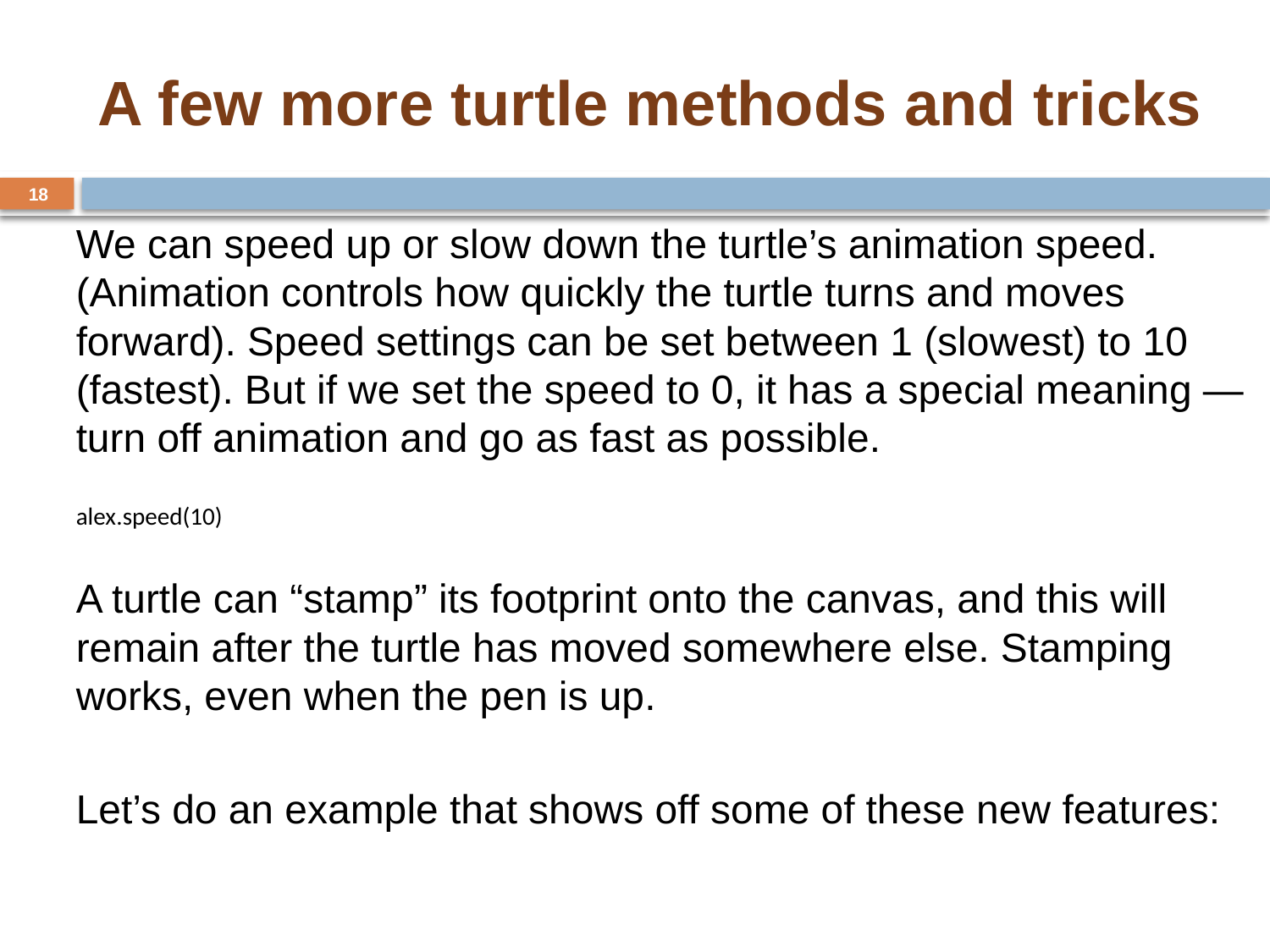

# A few more turtle methods and tricks
18
We can speed up or slow down the turtle’s animation speed. (Animation controls how quickly the turtle turns and moves forward). Speed settings can be set between 1 (slowest) to 10 (fastest). But if we set the speed to 0, it has a special meaning — turn off animation and go as fast as possible.

alex.speed(10)

A turtle can “stamp” its footprint onto the canvas, and this will remain after the turtle has moved somewhere else. Stamping works, even when the pen is up.

Let’s do an example that shows off some of these new features: